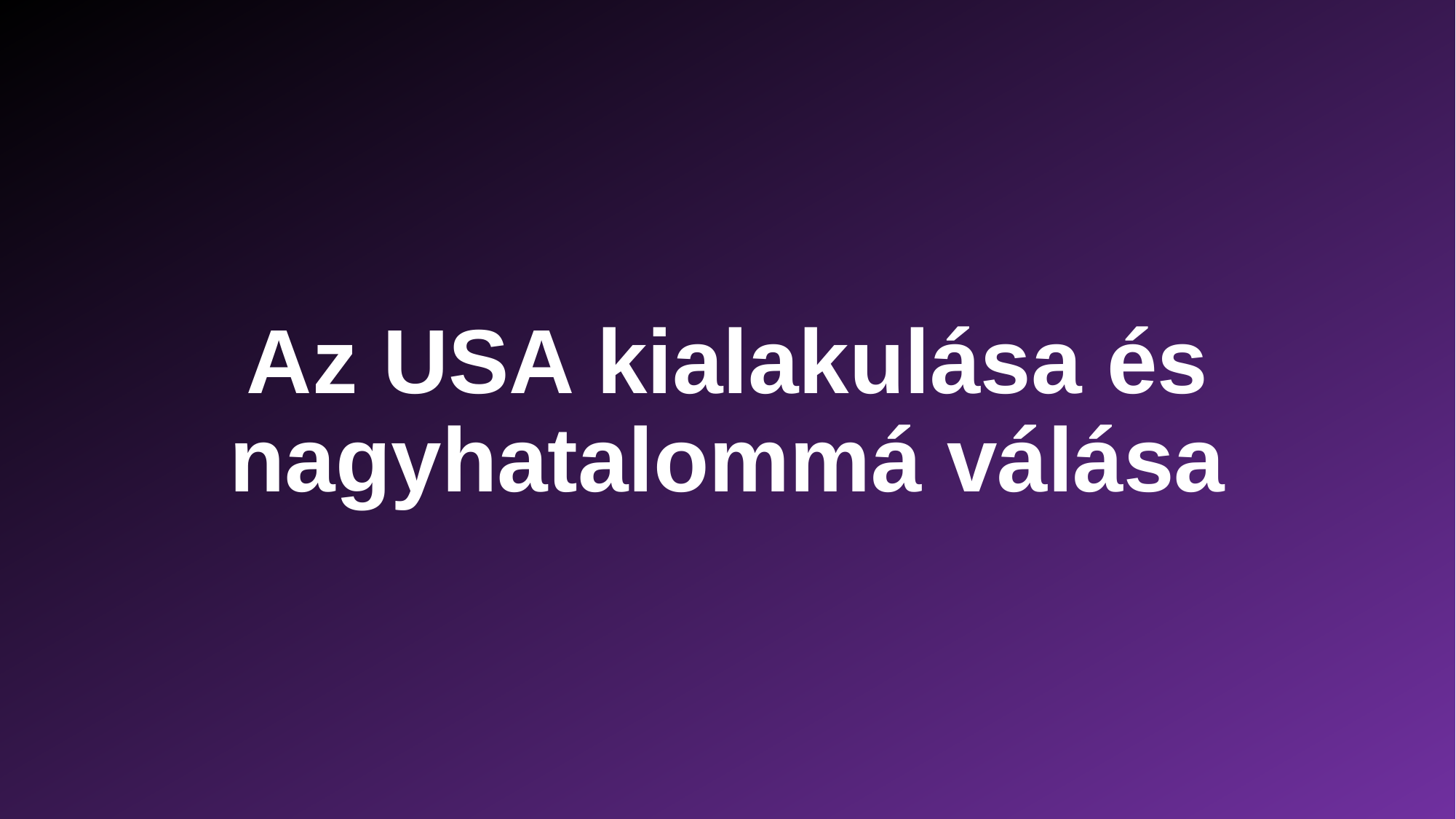

# Az USA kialakulása és nagyhatalommá válása